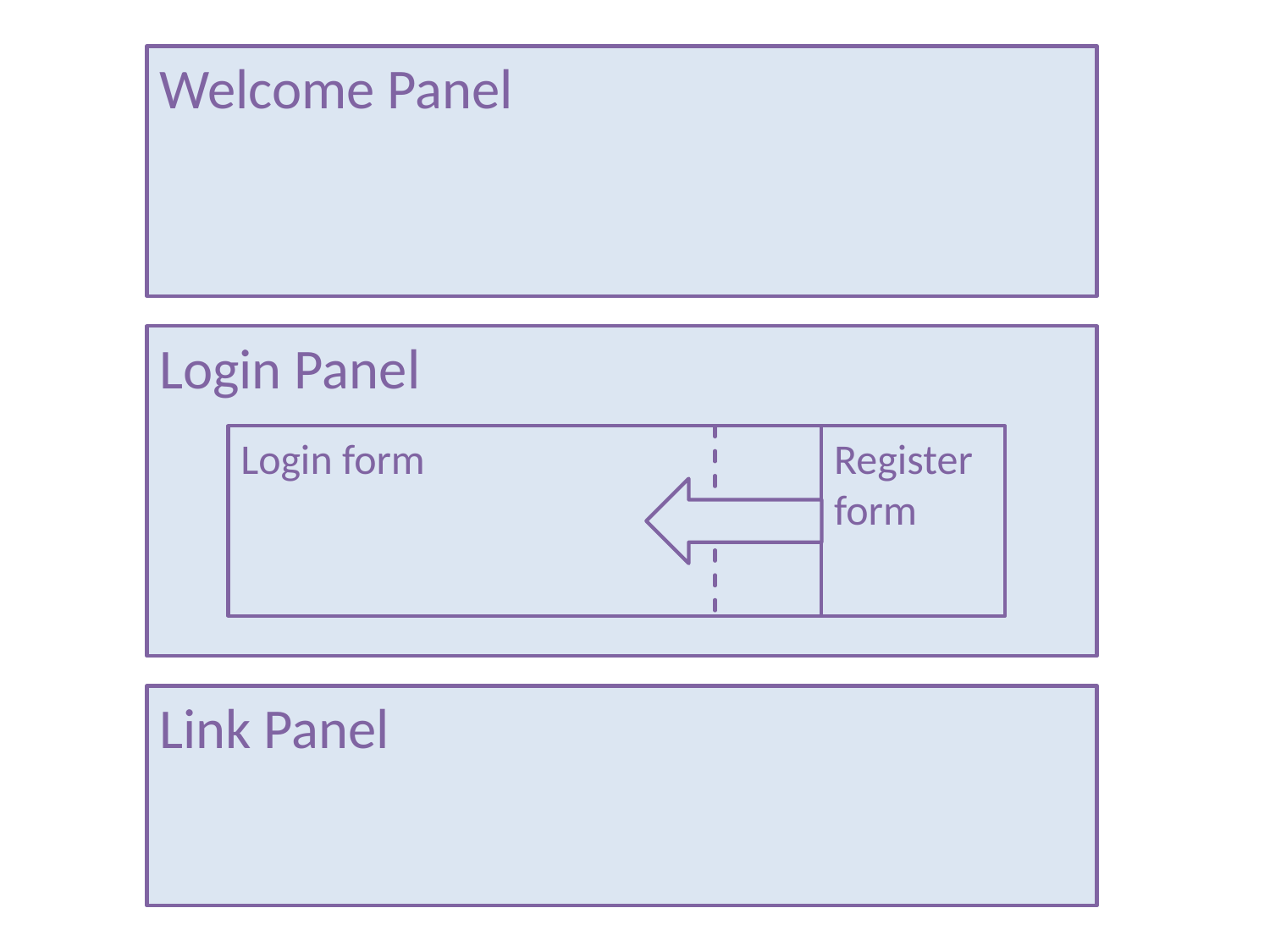

Welcome Panel
Login Panel
Login form
Register form

Link Panel